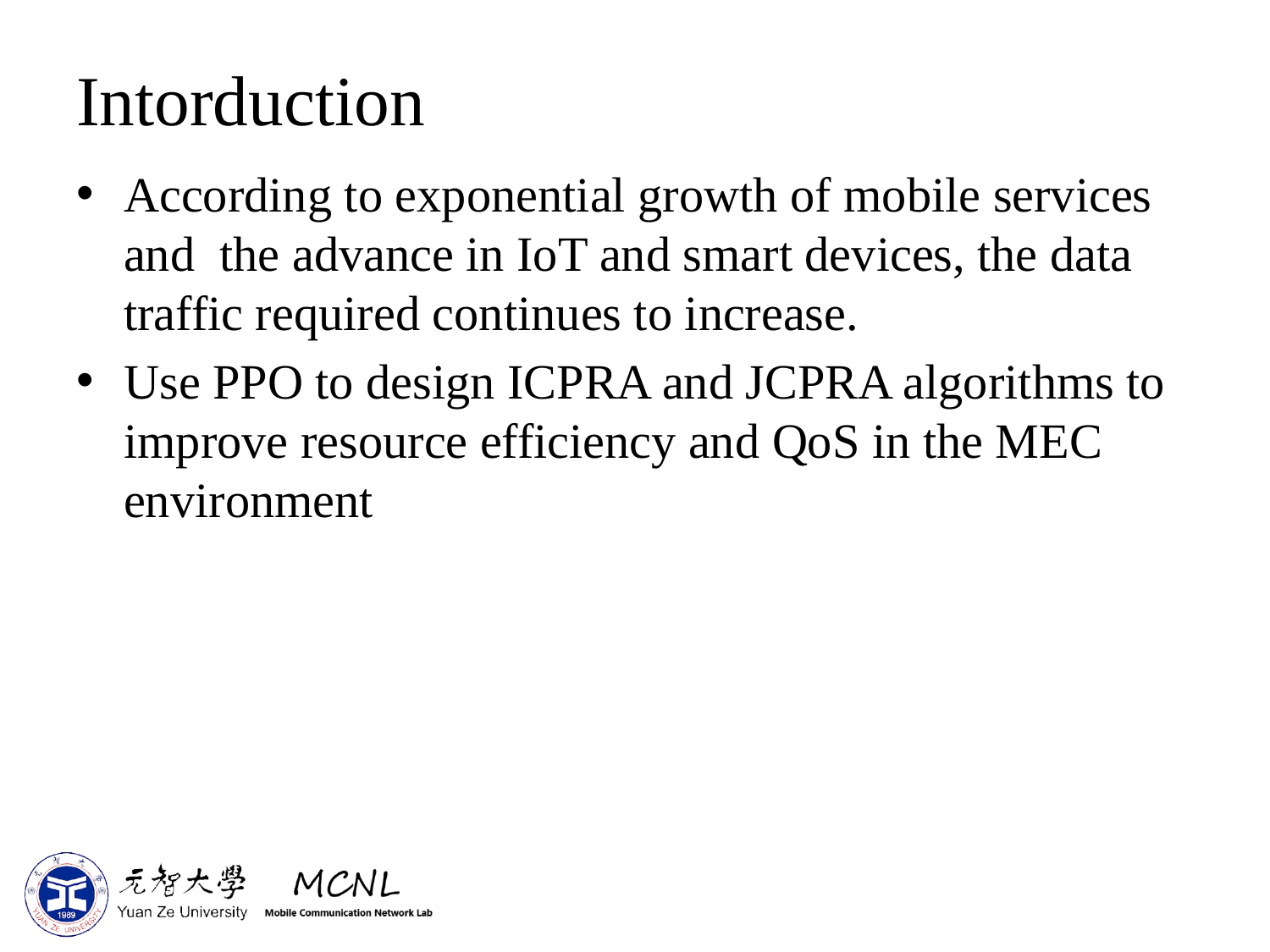

# Intorduction
According to exponential growth of mobile services and  the advance in IoT and smart devices, the data traffic required continues to increase.
Use PPO to design ICPRA and JCPRA algorithms to improve resource efficiency and QoS in the MEC environment